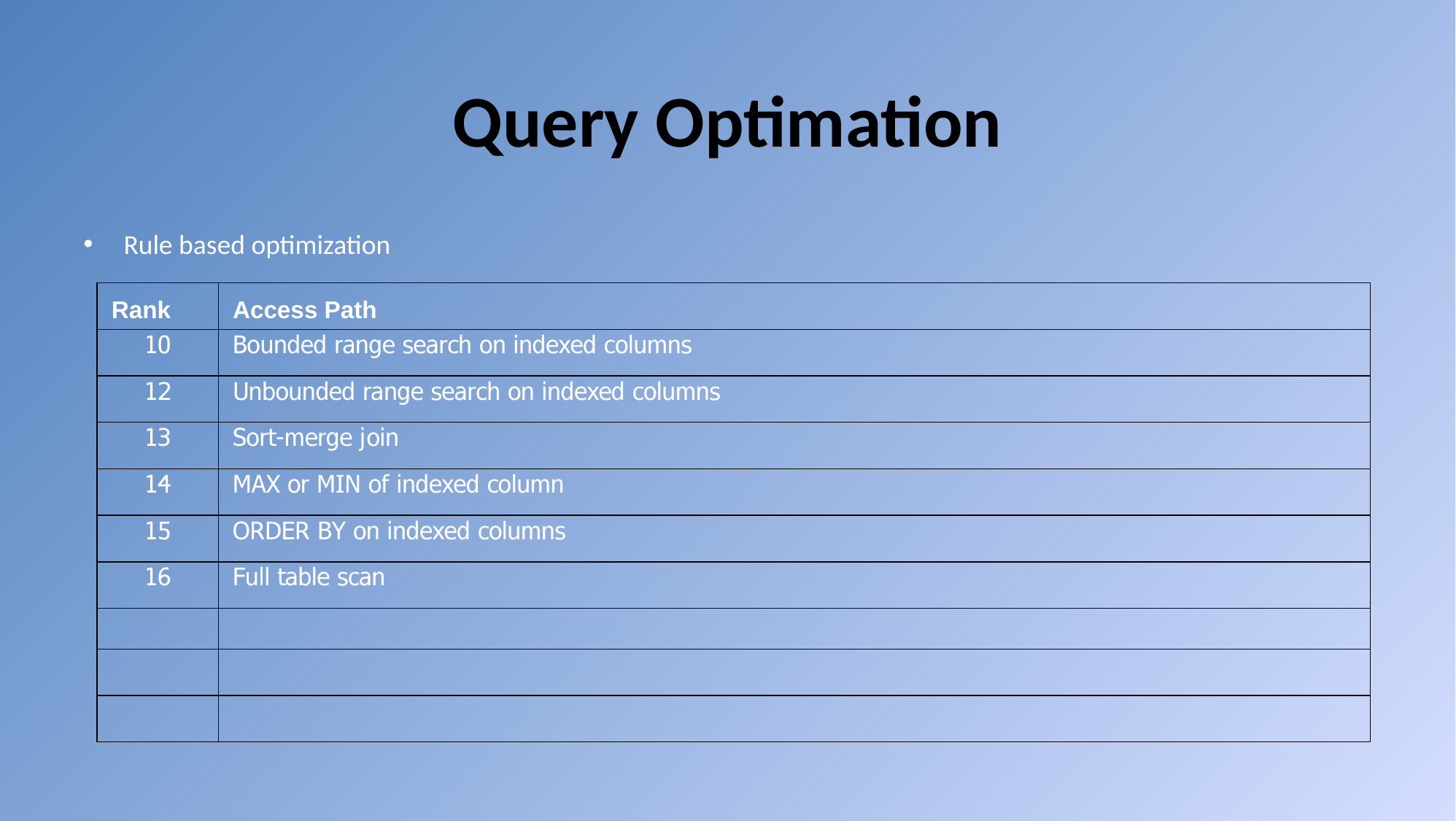

# Query Optimation
Rule based optimization
| Rank | Access Path |
| --- | --- |
| 10 | Bounded range search on indexed columns |
| 12 | Unbounded range search on indexed columns |
| 13 | Sort-merge join |
| 14 | MAX or MIN of indexed column |
| 15 | ORDER BY on indexed columns |
| 16 | Full table scan |
|  |  |
|  |  |
|  |  |